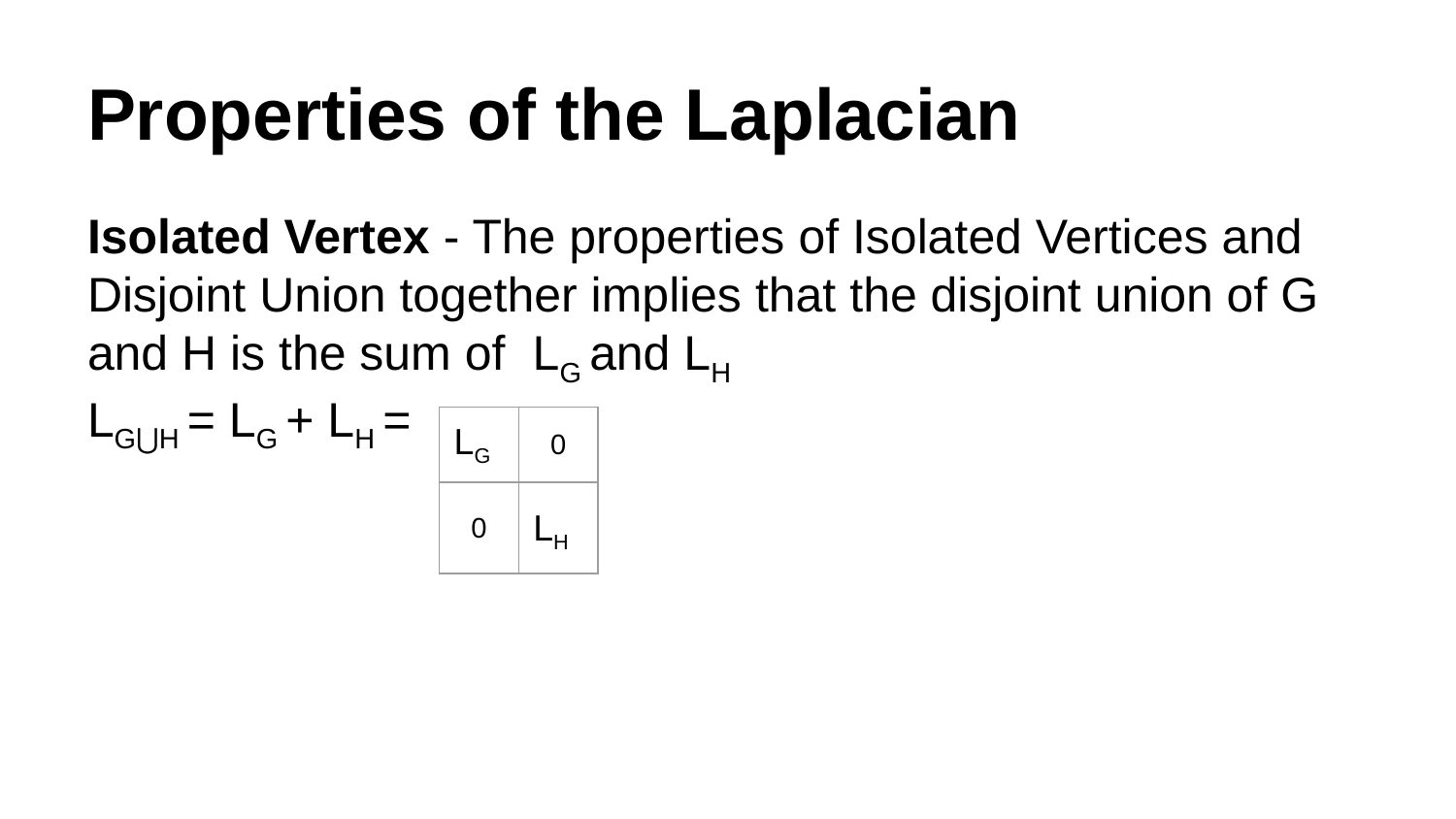

# Properties of the Laplacian
Isolated Vertex - The properties of Isolated Vertices and Disjoint Union together implies that the disjoint union of G and H is the sum of  LG and LH
LG⋃H = LG + LH =

| LG | 0 |
| --- | --- |
| 0 | LH |